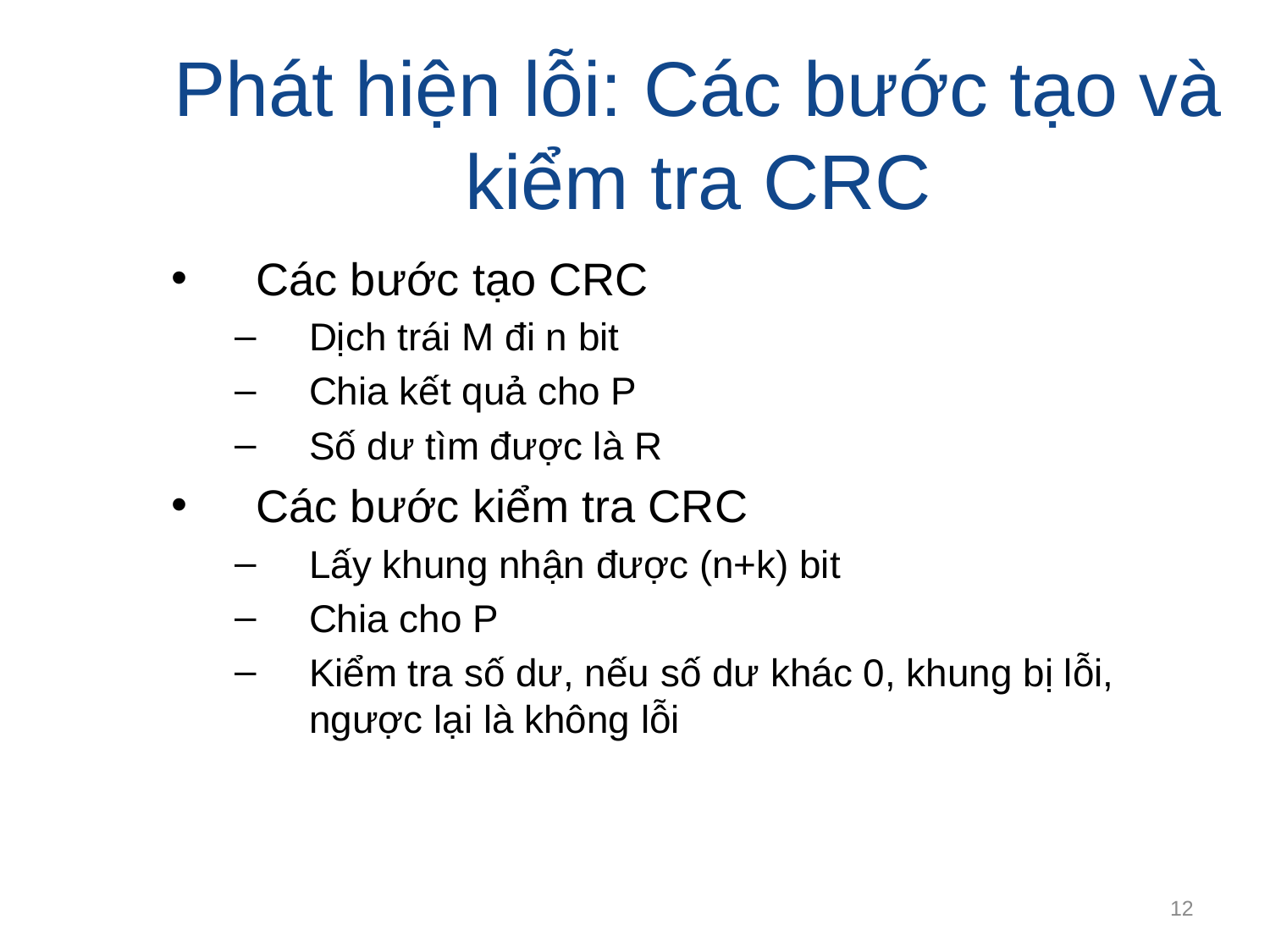

# Phát hiện lỗi: Các bước tạo và kiểm tra CRC
Các bước tạo CRC
Dịch trái M đi n bit
Chia kết quả cho P
Số dư tìm được là R
Các bước kiểm tra CRC
Lấy khung nhận được (n+k) bit
Chia cho P
Kiểm tra số dư, nếu số dư khác 0, khung bị lỗi, ngược lại là không lỗi
12